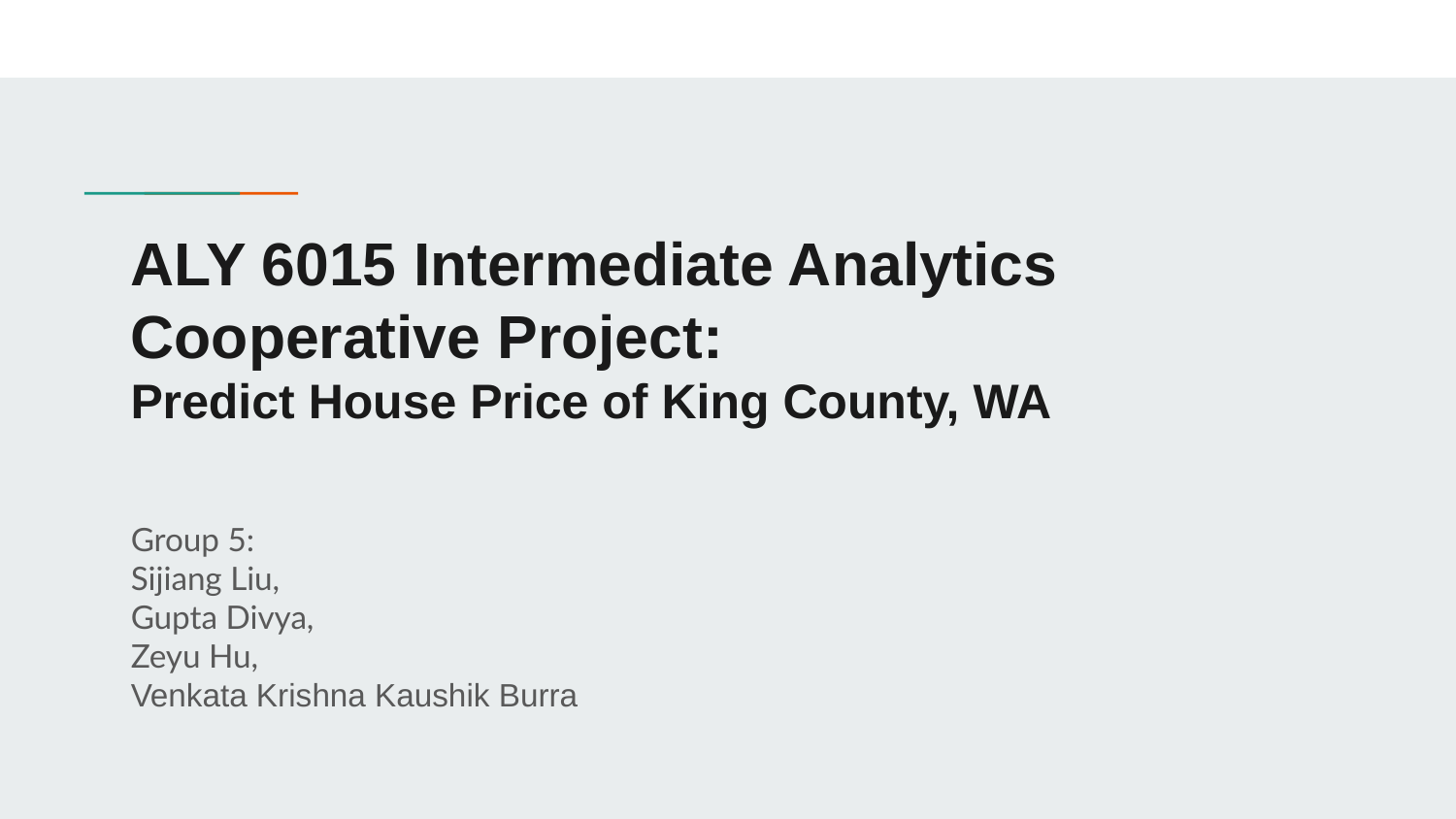

# ALY 6015 Intermediate Analytics Cooperative Project:
Predict House Price of King County, WA
Group 5:
Sijiang Liu,
Gupta Divya,
Zeyu Hu,
Venkata Krishna Kaushik Burra